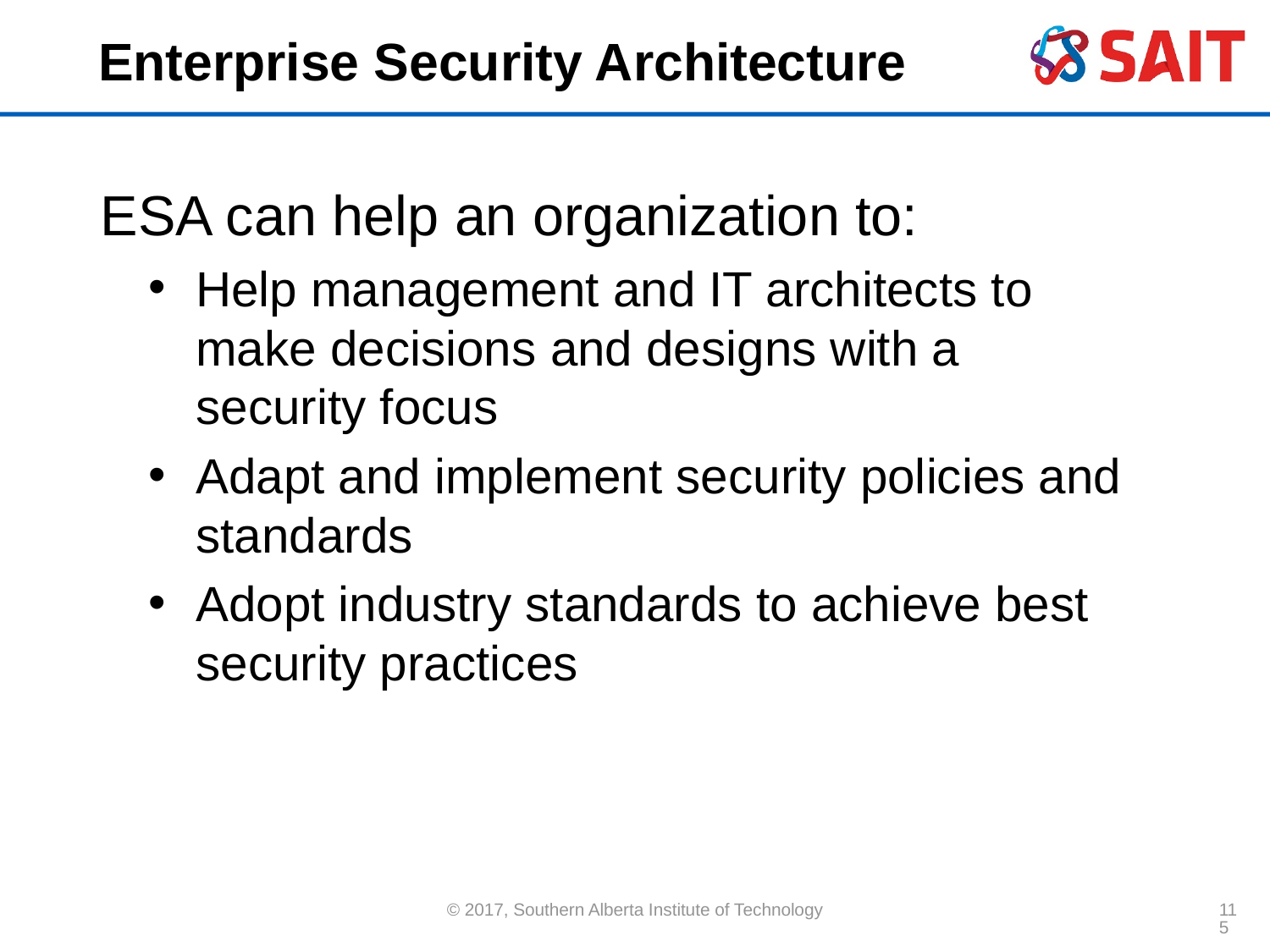

# Enterprise Security Architecture
ESA can help an organization to:
Help management and IT architects to make decisions and designs with a
security focus
Adapt and implement security policies and standards
Adopt industry standards to achieve best security practices